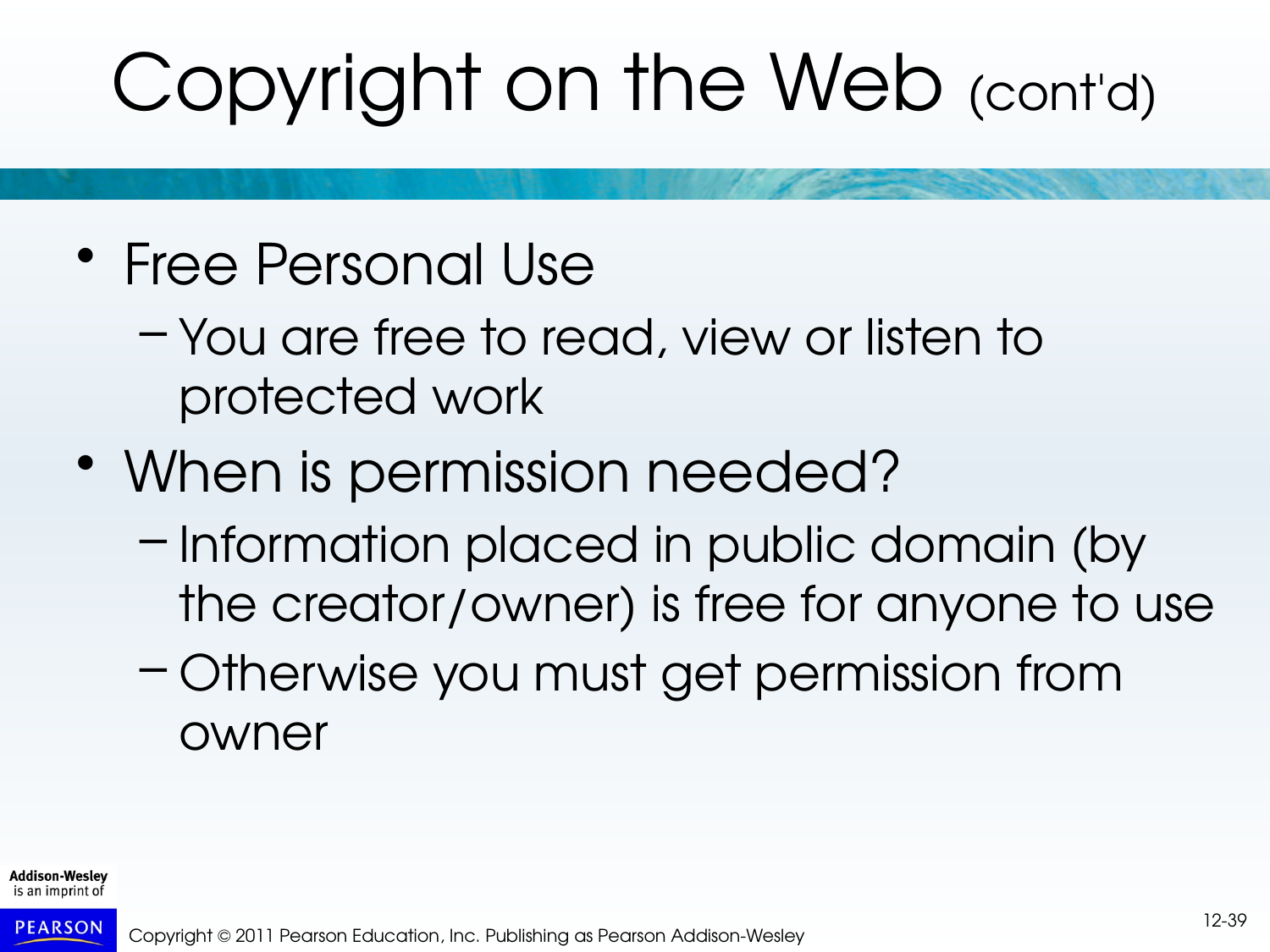

Copyright on the Web (cont'd)
Free Personal Use
You are free to read, view or listen to protected work
When is permission needed?
Information placed in public domain (by the creator/owner) is free for anyone to use
Otherwise you must get permission from owner
12-39